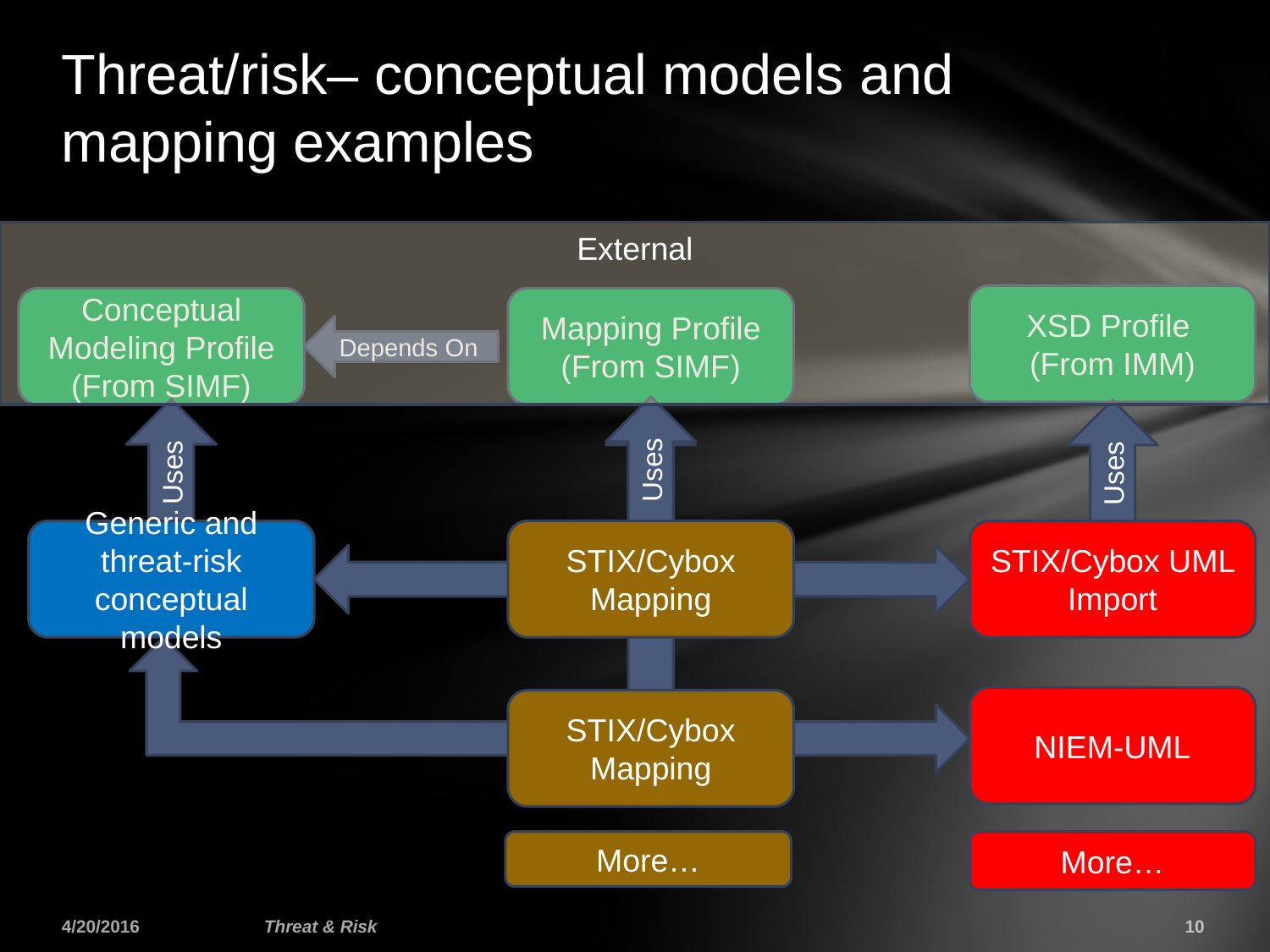

# Threat/risk– conceptual models and mapping examples
External
XSD Profile
(From IMM)
Conceptual Modeling Profile (From SIMF)
Mapping Profile (From SIMF)
Depends On
Uses
Uses
Uses
Uses
Generic and threat-risk conceptual models
STIX/Cybox Mapping
STIX/Cybox UML Import

NIEM-UML
STIX/Cybox Mapping
More…
More…
4/20/2016
Threat & Risk
10